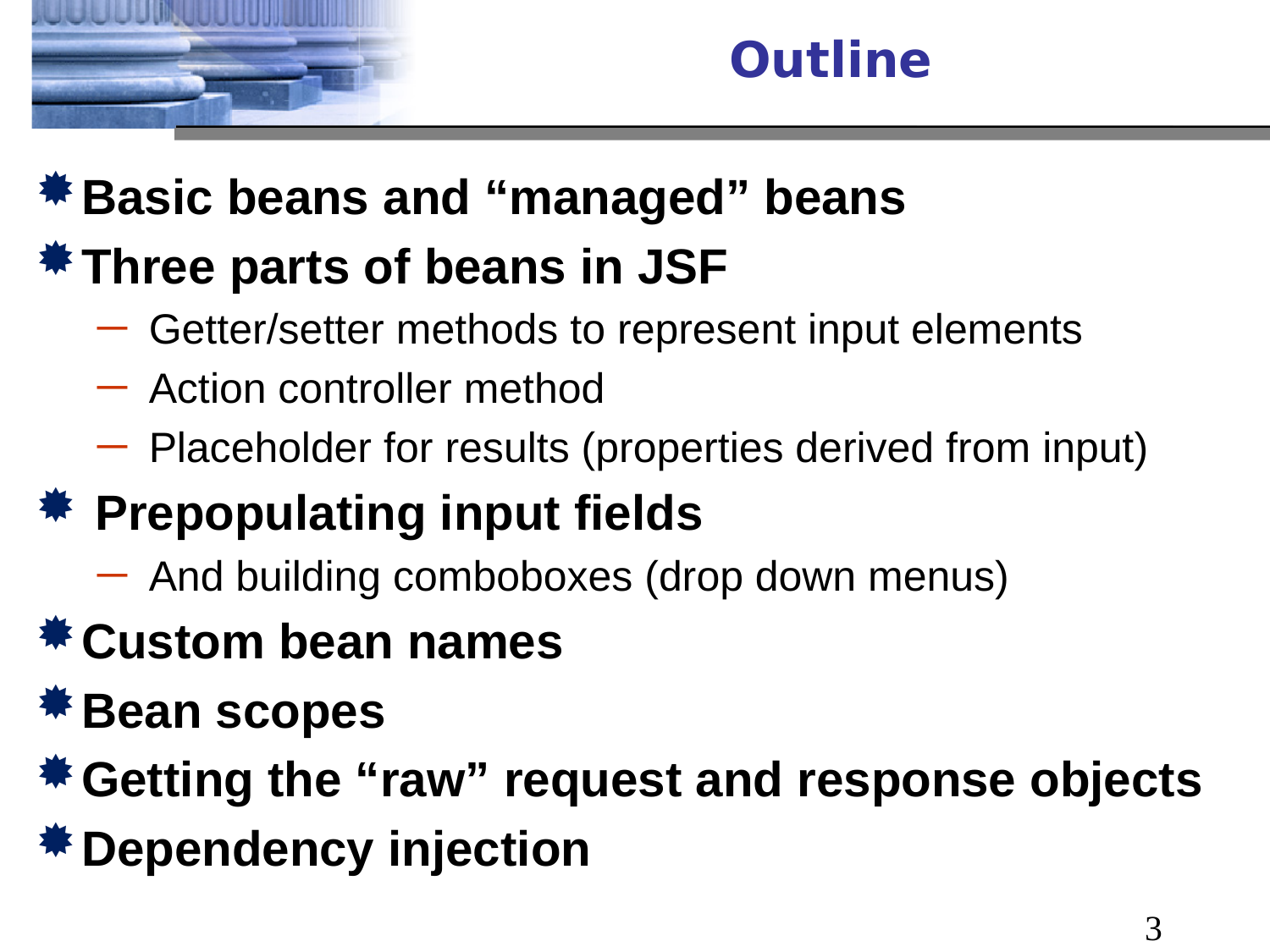

# Outline
Basic beans and “managed” beans
Three parts of beans in JSF
 Getter/setter methods to represent input elements
 Action controller method
 Placeholder for results (properties derived from input)
 Prepopulating input fields
 And building comboboxes (drop down menus)
Custom bean names
Bean scopes
Getting the “raw” request and response objects
Dependency injection